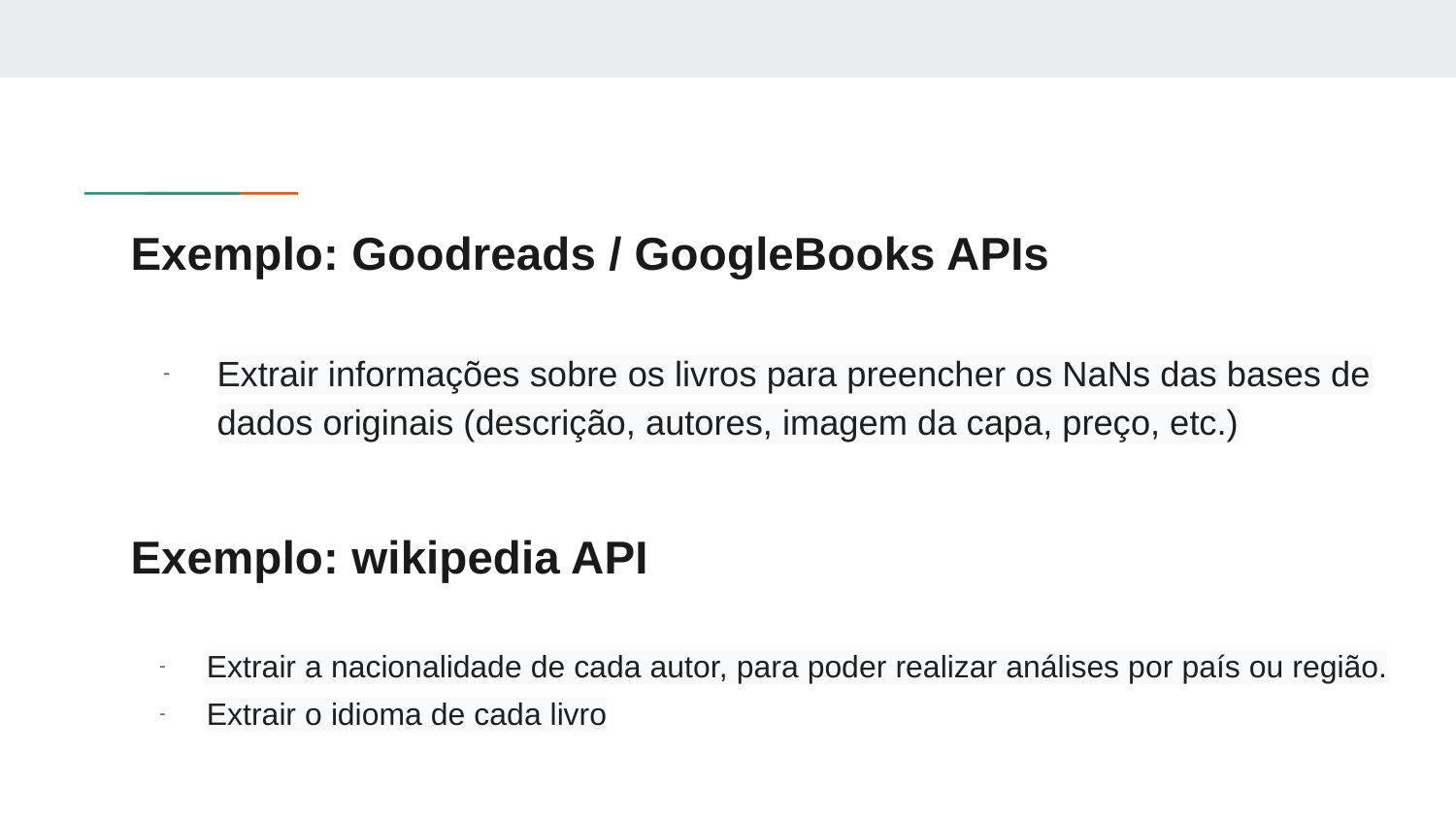

# Exemplo: Goodreads / GoogleBooks APIs
Extrair informações sobre os livros para preencher os NaNs das bases de dados originais (descrição, autores, imagem da capa, preço, etc.)

Exemplo: wikipedia API
Extrair a nacionalidade de cada autor, para poder realizar análises por país ou região.
Extrair o idioma de cada livro